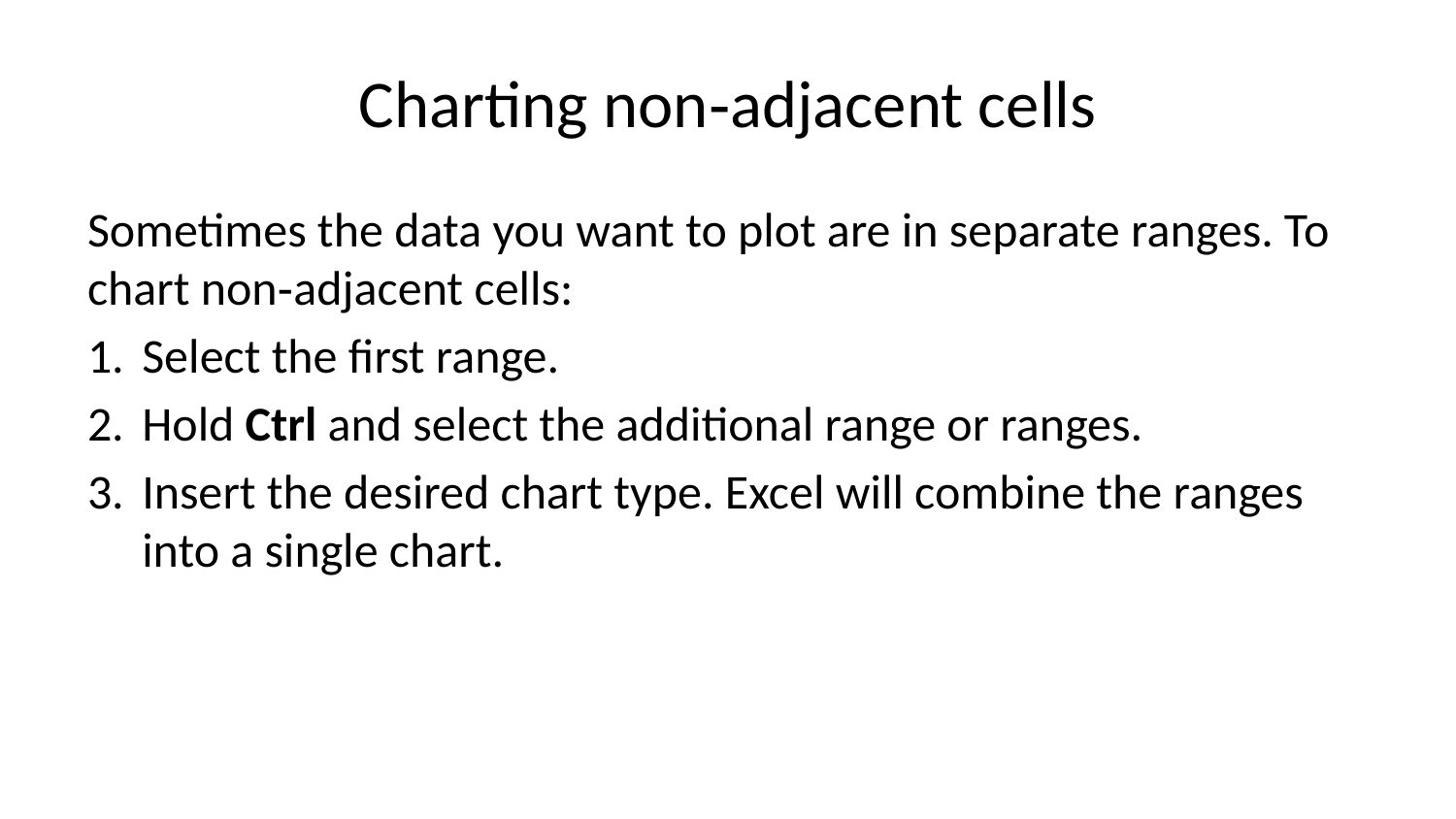

# Charting non‑adjacent cells
Sometimes the data you want to plot are in separate ranges. To chart non‑adjacent cells:
Select the first range.
Hold Ctrl and select the additional range or ranges.
Insert the desired chart type. Excel will combine the ranges into a single chart.